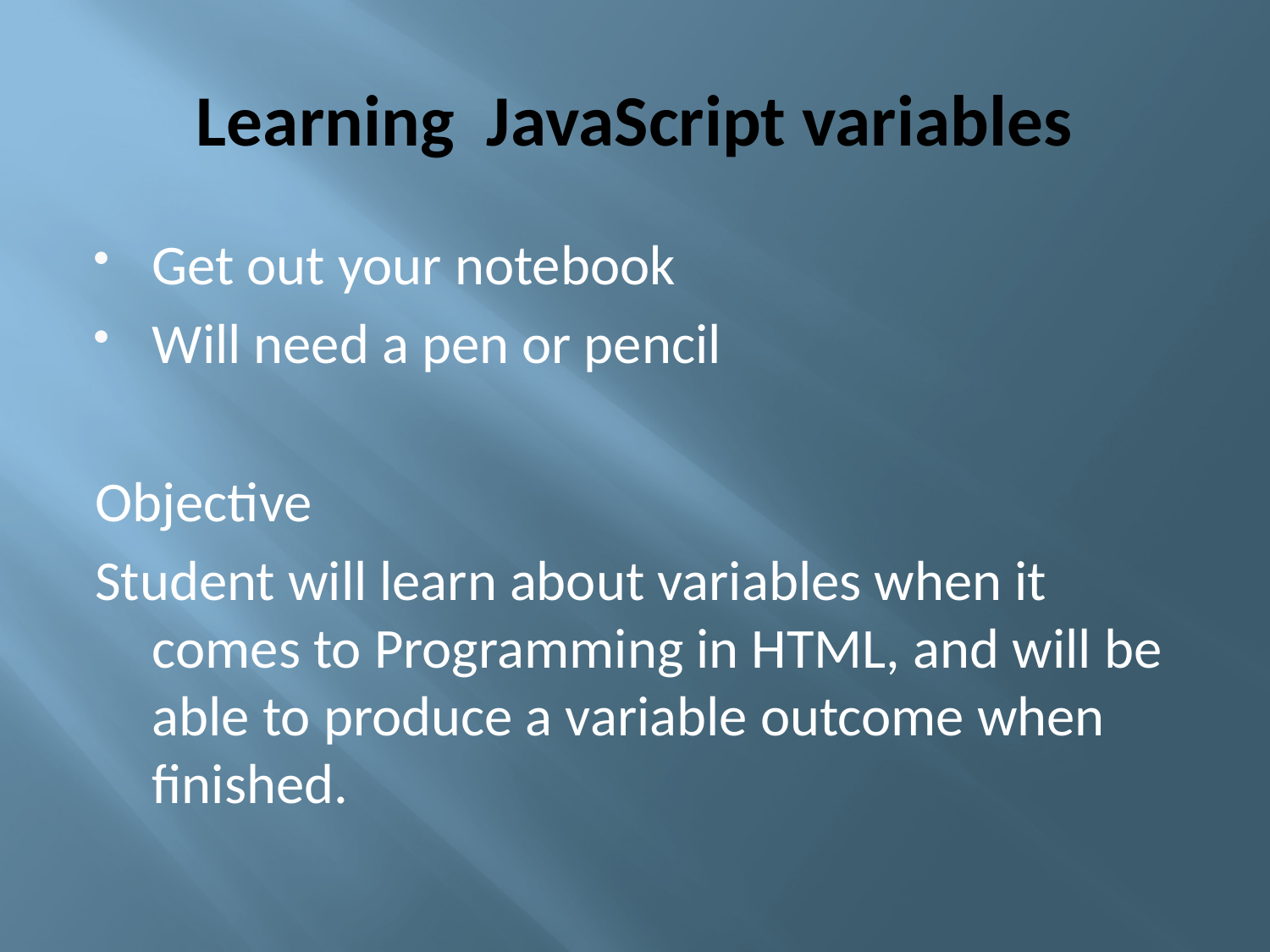

# Learning  JavaScript variables
Get out your notebook
Will need a pen or pencil

Objective
Student will learn about variables when it comes to Programming in HTML, and will be able to produce a variable outcome when finished.